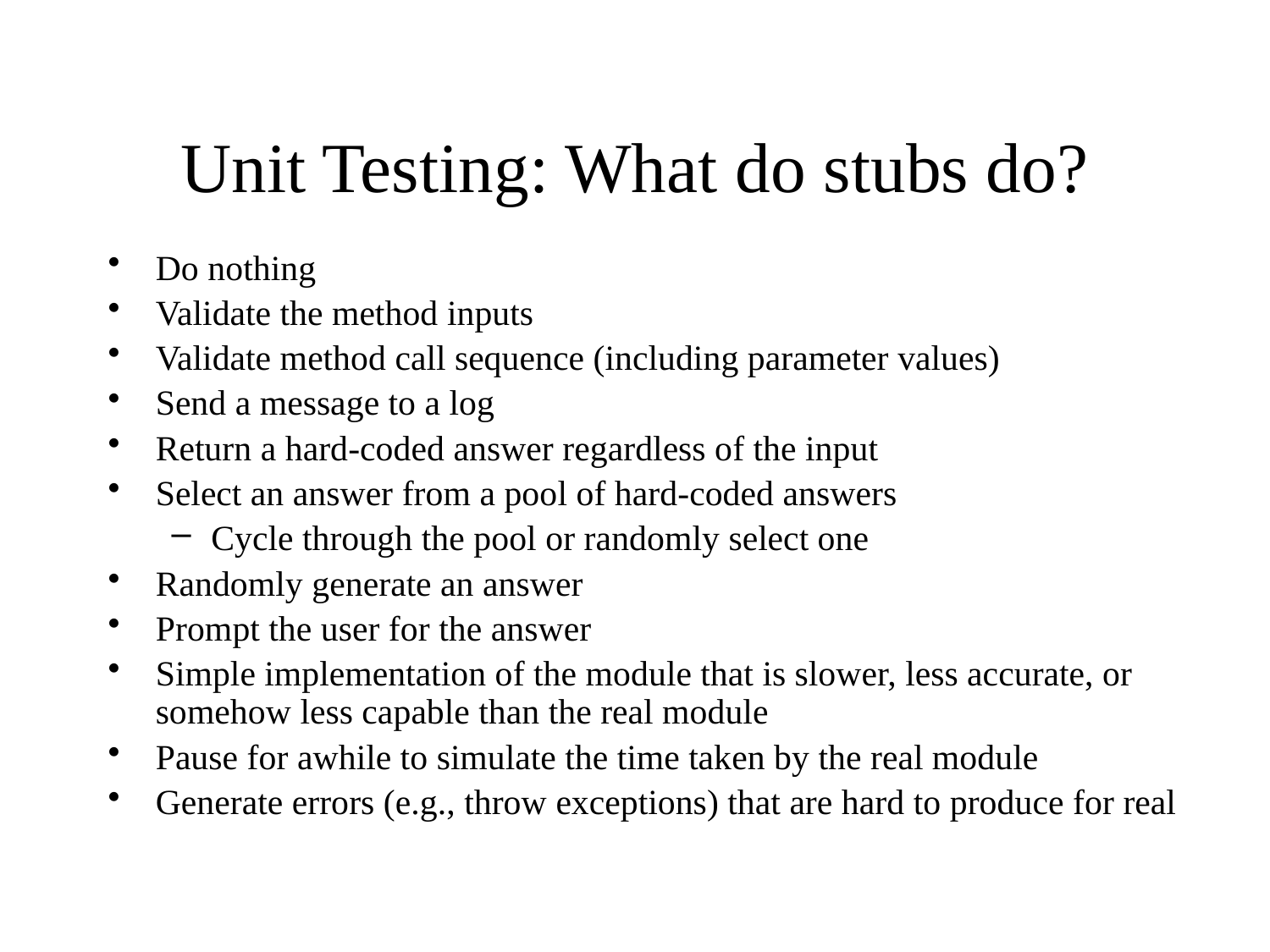

# Unit Testing: What do stubs do?
Do nothing
Validate the method inputs
Validate method call sequence (including parameter values)
Send a message to a log
Return a hard-coded answer regardless of the input
Select an answer from a pool of hard-coded answers
Cycle through the pool or randomly select one
Randomly generate an answer
Prompt the user for the answer
Simple implementation of the module that is slower, less accurate, or somehow less capable than the real module
Pause for awhile to simulate the time taken by the real module
Generate errors (e.g., throw exceptions) that are hard to produce for real